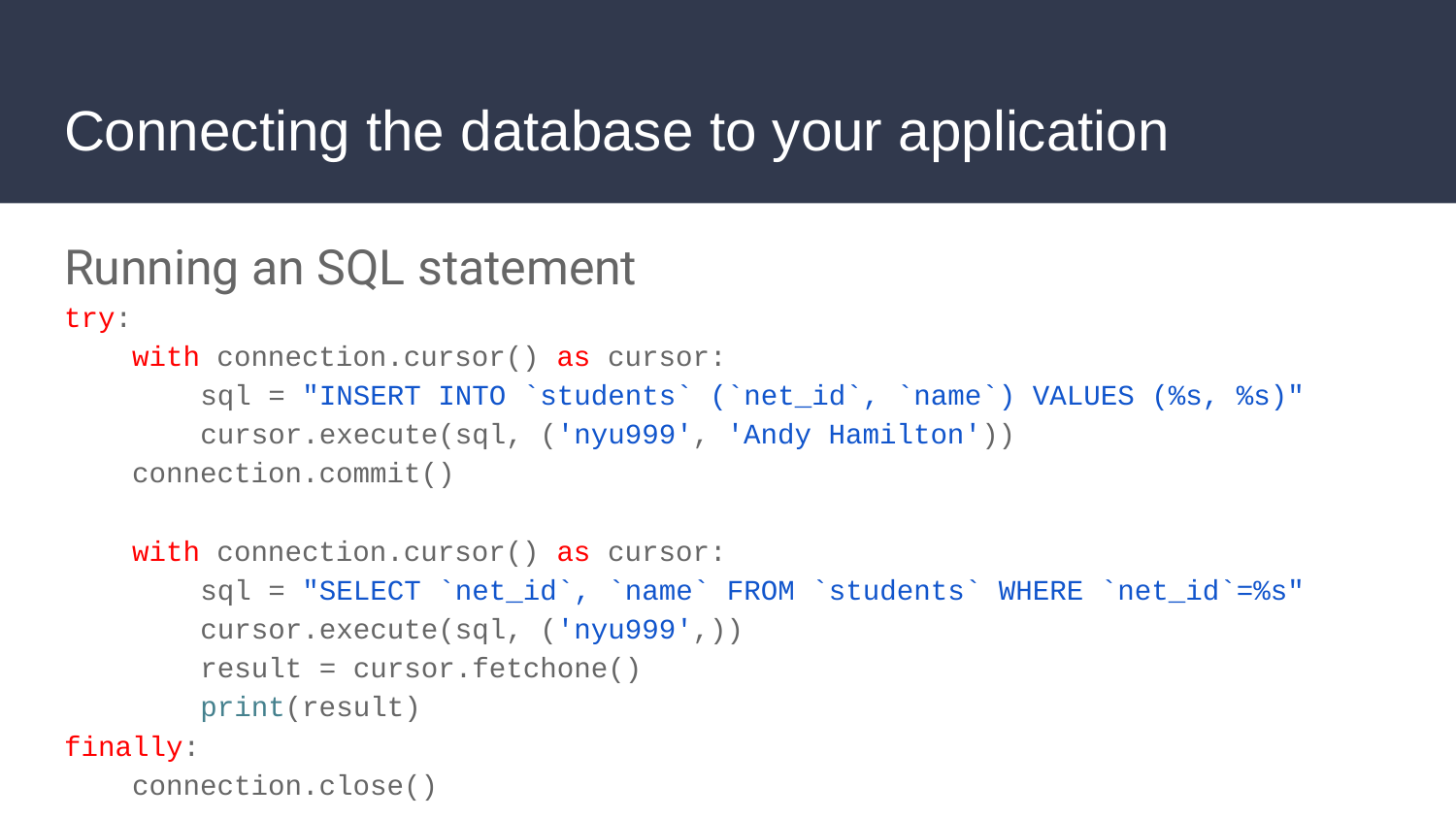

# Connecting the database to your application
Running an SQL statement
try:
    with connection.cursor() as cursor:
        sql = "INSERT INTO `students` (`net_id`, `name`) VALUES (%s, %s)"
        cursor.execute(sql, ('nyu999', 'Andy Hamilton'))
    connection.commit()

    with connection.cursor() as cursor:
        sql = "SELECT `net_id`, `name` FROM `students` WHERE `net_id`=%s"
        cursor.execute(sql, ('nyu999',))
        result = cursor.fetchone()
        print(result)
finally:
    connection.close()